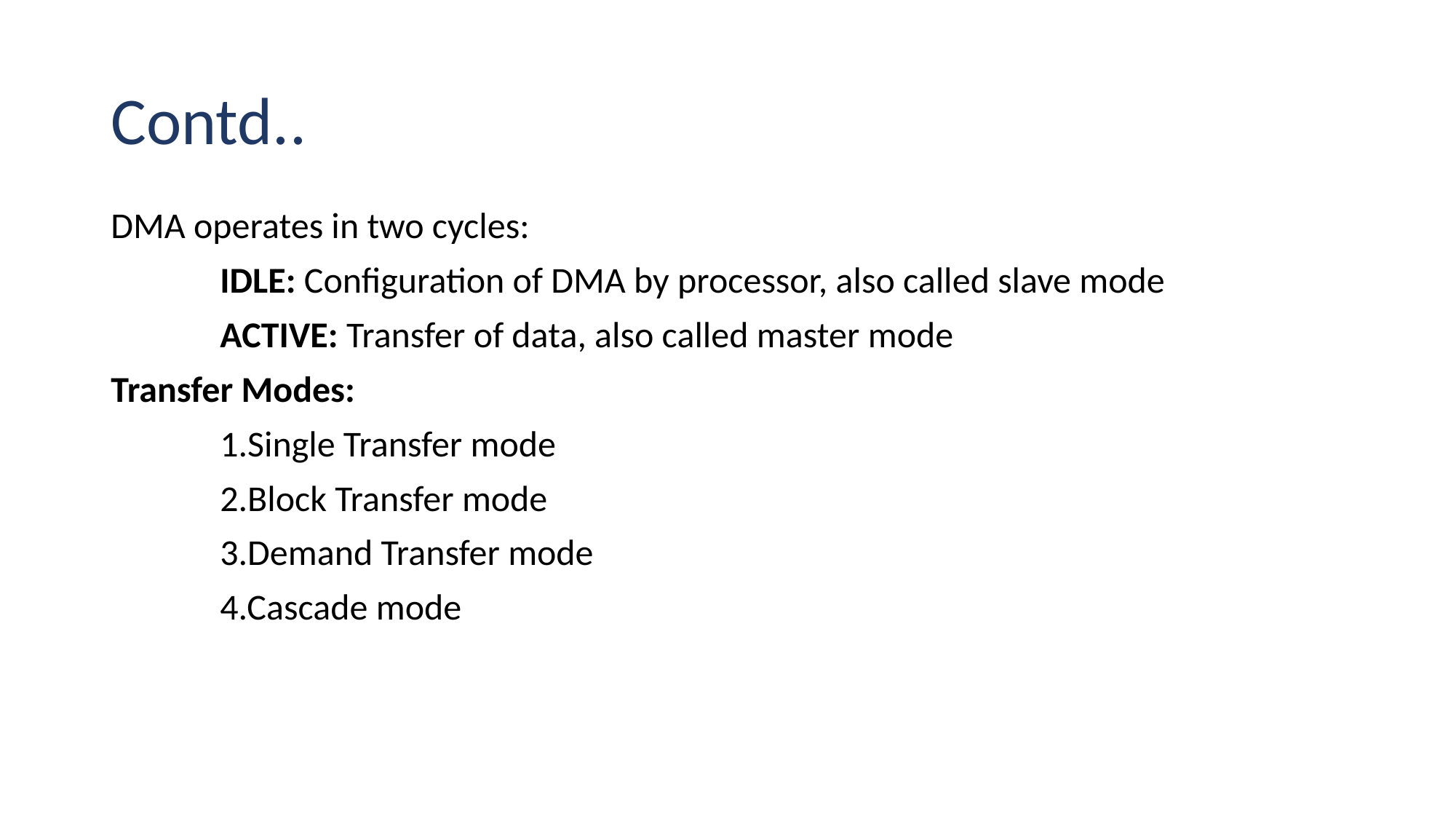

# Contd..
DMA operates in two cycles:
	IDLE: Configuration of DMA by processor, also called slave mode
	ACTIVE: Transfer of data, also called master mode
Transfer Modes:
	1.Single Transfer mode
	2.Block Transfer mode
	3.Demand Transfer mode
	4.Cascade mode